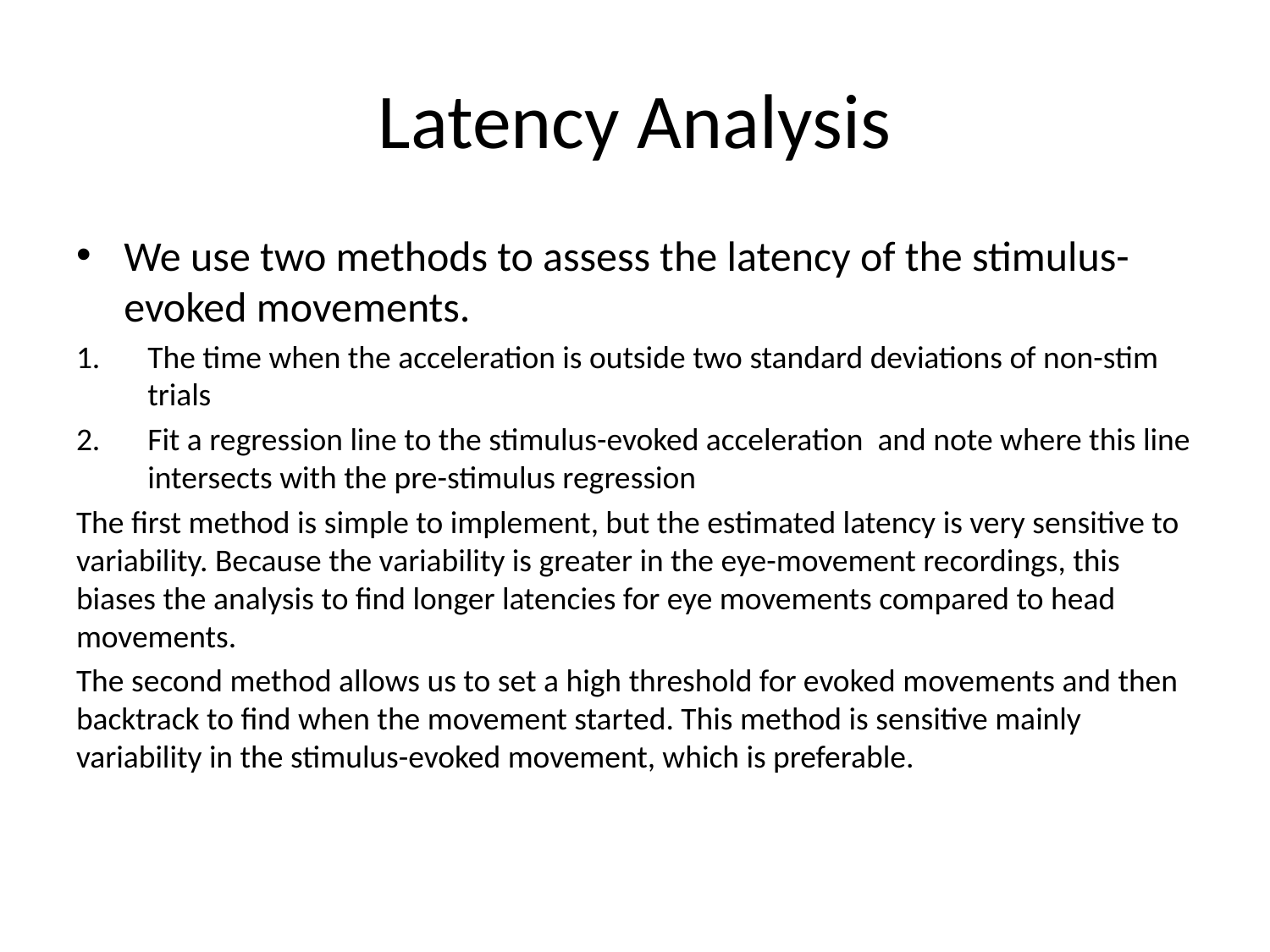

# Latency Analysis
We use two methods to assess the latency of the stimulus-evoked movements.
The time when the acceleration is outside two standard deviations of non-stim trials
Fit a regression line to the stimulus-evoked acceleration  and note where this line intersects with the pre-stimulus regression
The first method is simple to implement, but the estimated latency is very sensitive to variability. Because the variability is greater in the eye-movement recordings, this biases the analysis to find longer latencies for eye movements compared to head movements.
The second method allows us to set a high threshold for evoked movements and then backtrack to find when the movement started. This method is sensitive mainly variability in the stimulus-evoked movement, which is preferable.